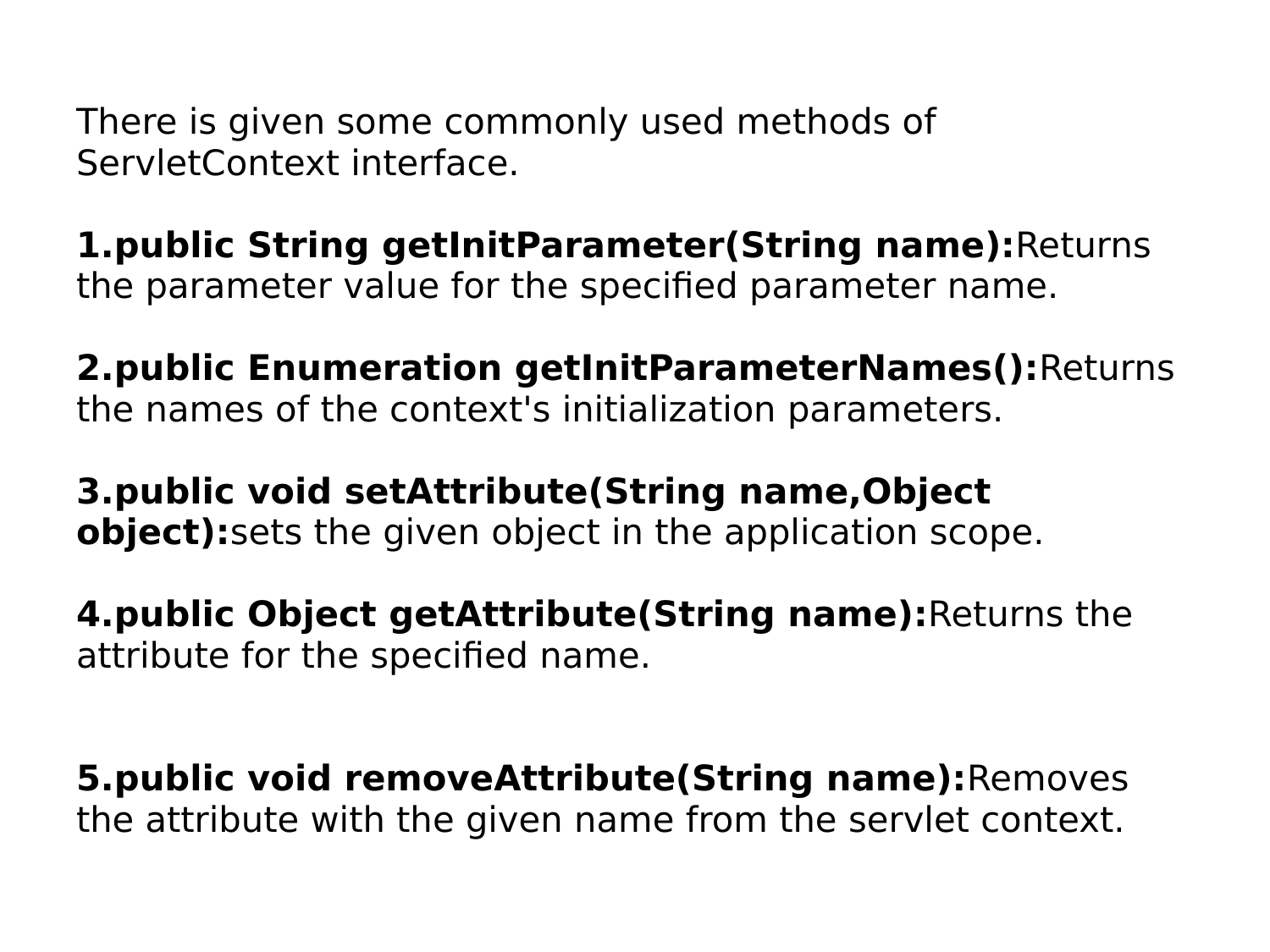

| There is given some commonly used methods of ServletContext interface. public String getInitParameter(String name):Returns the parameter value for the specified parameter name. public Enumeration getInitParameterNames():Returns the names of the context's initialization parameters. public void setAttribute(String name,Object object):sets the given object in the application scope. public Object getAttribute(String name):Returns the attribute for the specified name. 5.public void removeAttribute(String name):Removes the attribute with the given name from the servlet context. |
| --- |